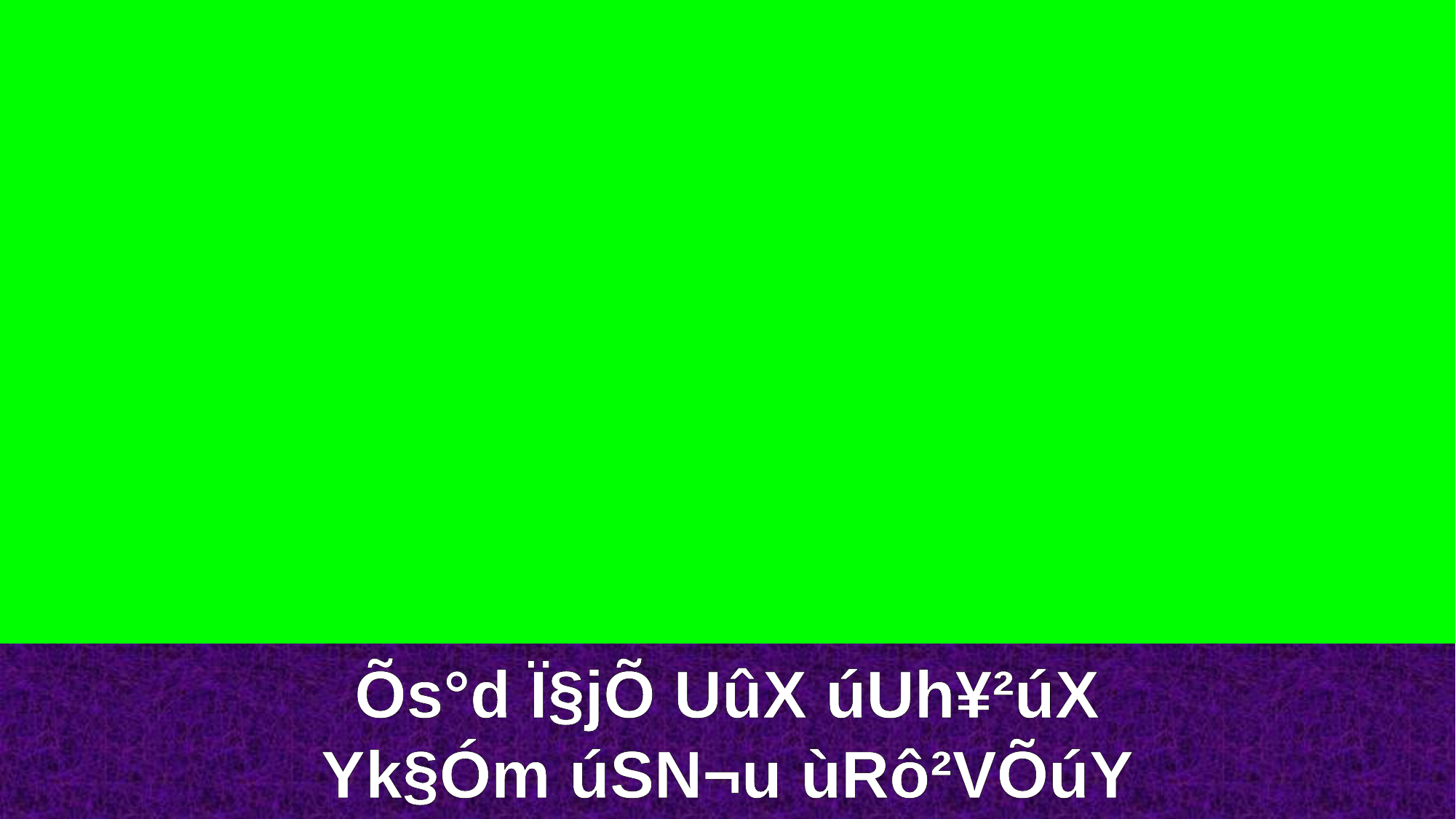

Õs°d Ï§jÕ UûX úUh¥²úX
Yk§Óm úSN¬u ùRô²VÕúY